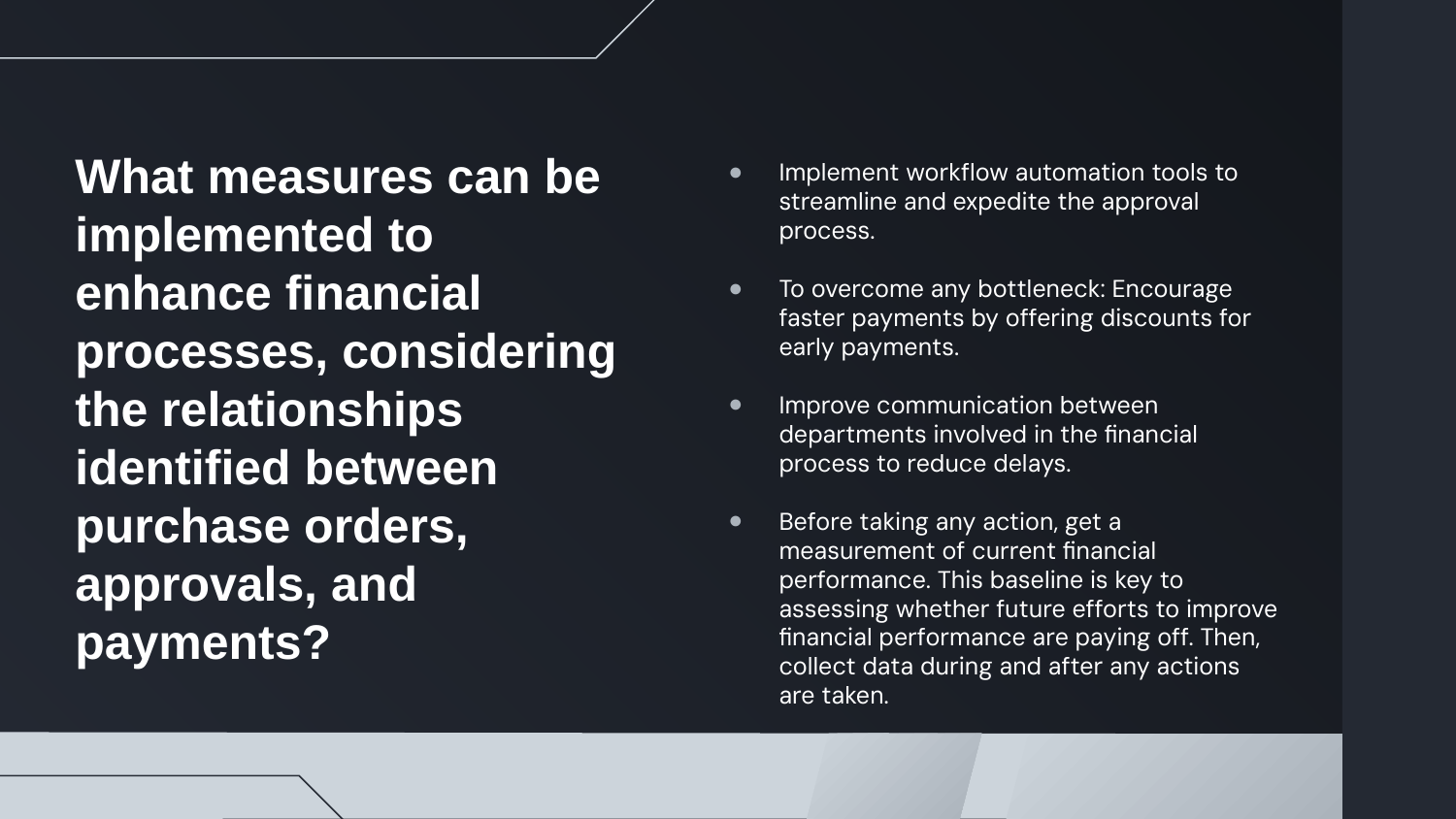

# What measures can be implemented to enhance financial processes, considering the relationships identified between purchase orders, approvals, and payments?
Implement workflow automation tools to streamline and expedite the approval process.
To overcome any bottleneck: Encourage faster payments by offering discounts for early payments.
Improve communication between departments involved in the financial process to reduce delays.
Before taking any action, get a measurement of current financial performance. This baseline is key to assessing whether future efforts to improve financial performance are paying off. Then, collect data during and after any actions are taken.